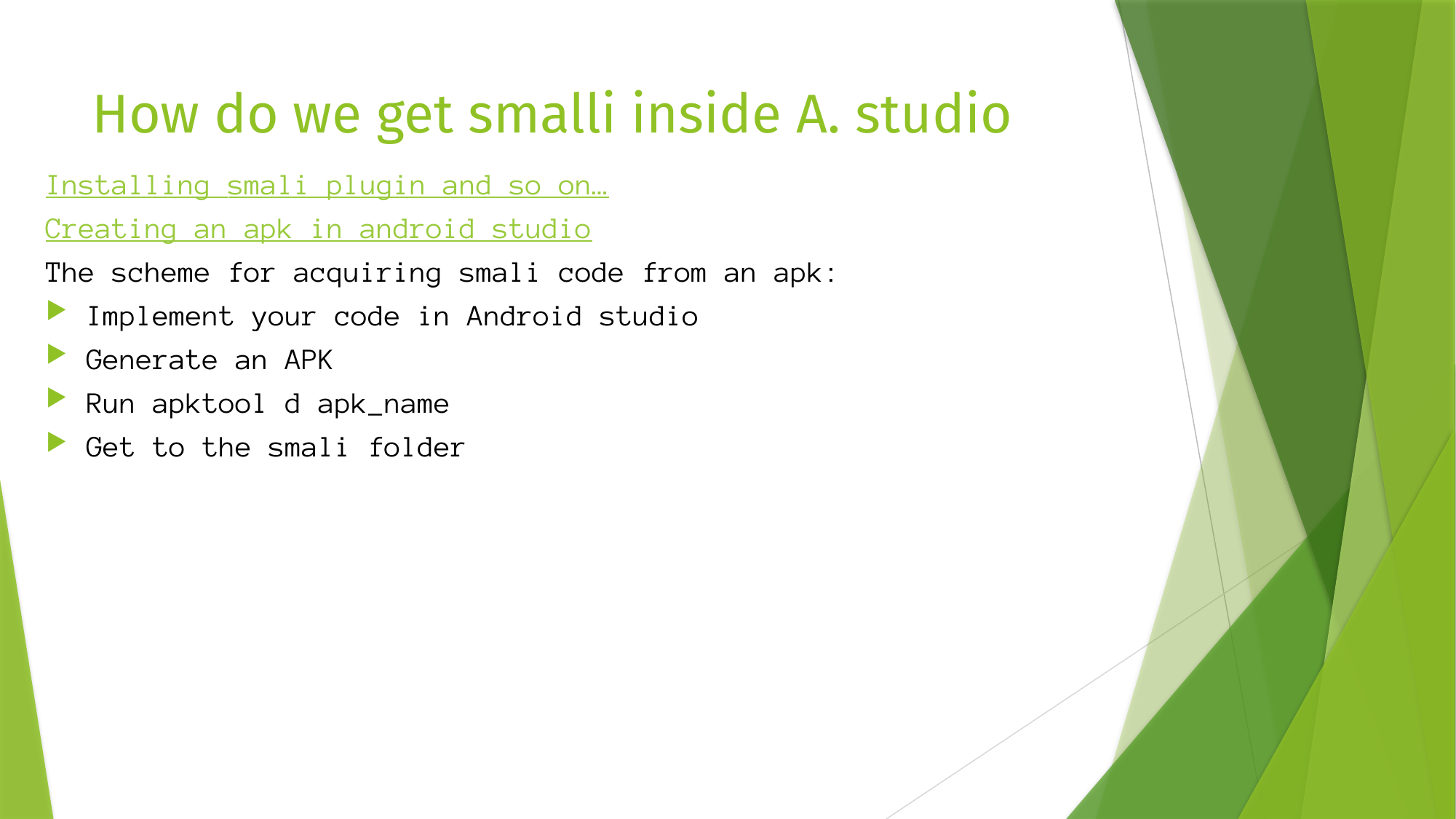

# How do we get smalli inside A. studio
Installing smali plugin and so on…
Creating an apk in android studio
The scheme for acquiring smali code from an apk:
Implement your code in Android studio
Generate an APK
Run apktool d apk_name
Get to the smali folder